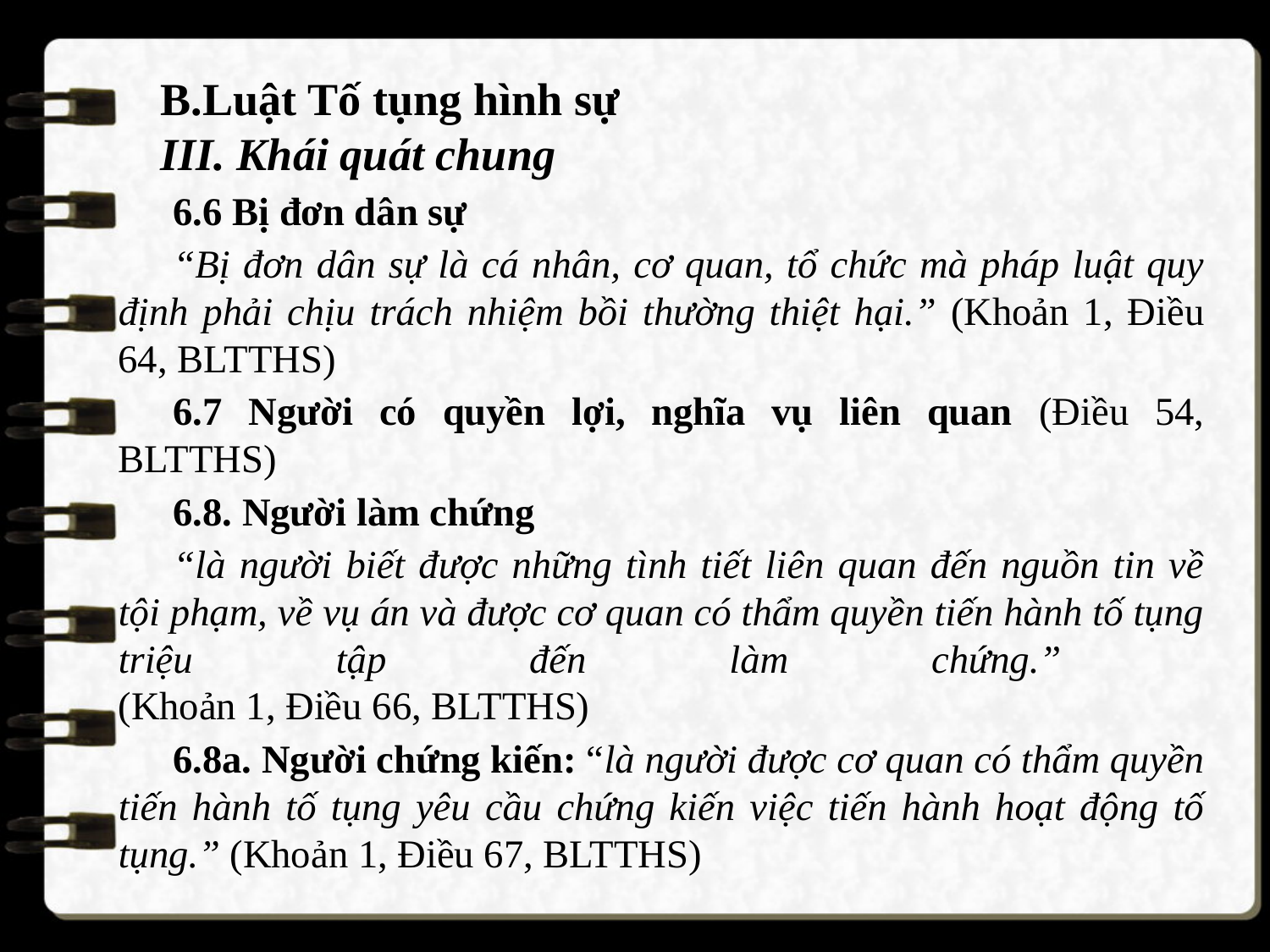

B.Luật Tố tụng hình sự
III. Khái quát chung

6.6 Bị đơn dân sự
“Bị đơn dân sự là cá nhân, cơ quan, tổ chức mà pháp luật quy định phải chịu trách nhiệm bồi thường thiệt hại.” (Khoản 1, Điều 64, BLTTHS)
6.7 Người có quyền lợi, nghĩa vụ liên quan (Điều 54, BLTTHS)
6.8. Người làm chứng
“là người biết được những tình tiết liên quan đến nguồn tin về tội phạm, về vụ án và được cơ quan có thẩm quyền tiến hành tố tụng triệu tập đến làm chứng.”
(Khoản 1, Điều 66, BLTTHS)
6.8a. Người chứng kiến: “là người được cơ quan có thẩm quyền tiến hành tố tụng yêu cầu chứng kiến việc tiến hành hoạt động tố tụng.” (Khoản 1, Điều 67, BLTTHS)